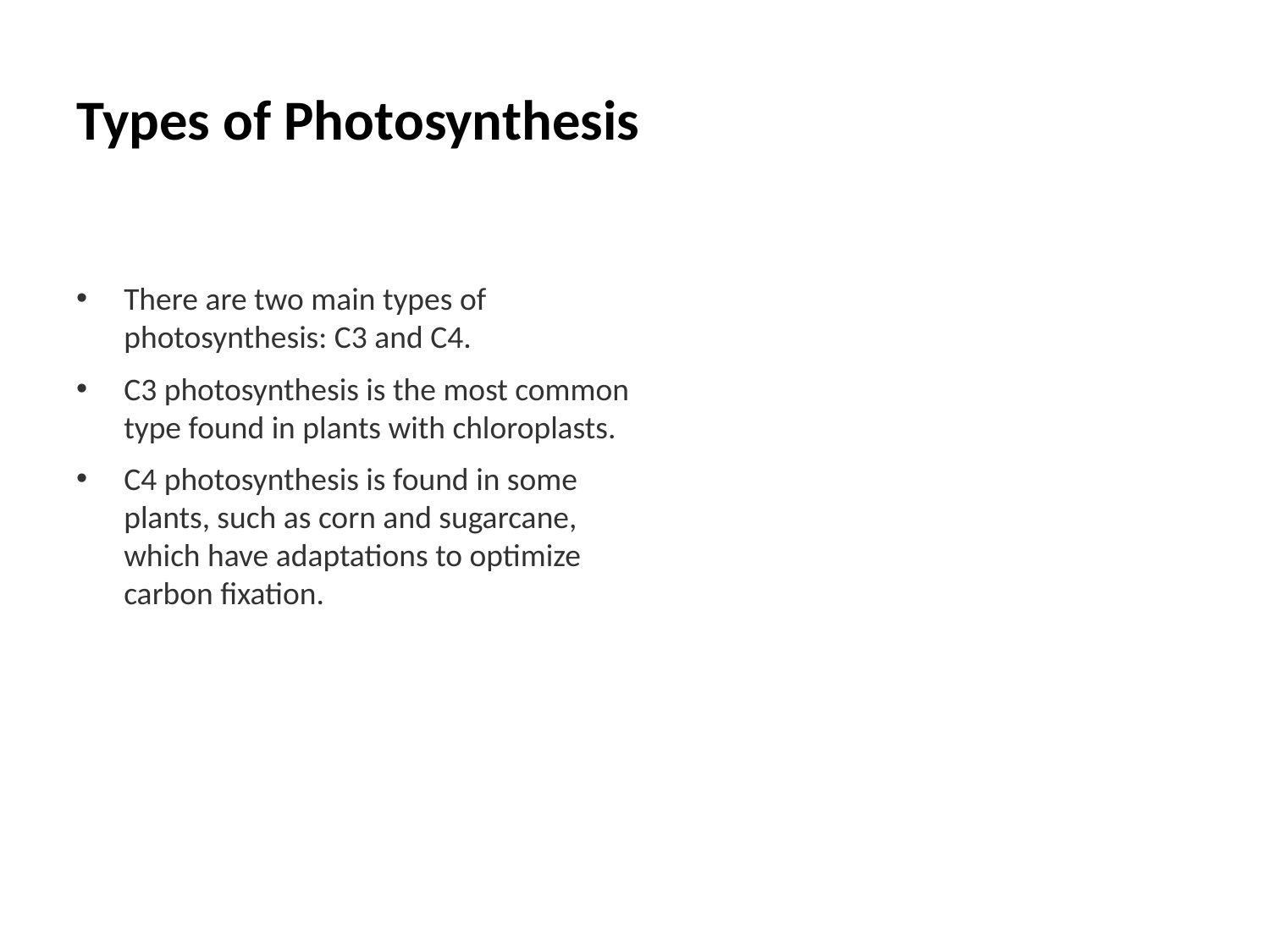

# Types of Photosynthesis

There are two main types of photosynthesis: C3 and C4.
C3 photosynthesis is the most common type found in plants with chloroplasts.
C4 photosynthesis is found in some plants, such as corn and sugarcane, which have adaptations to optimize carbon fixation.